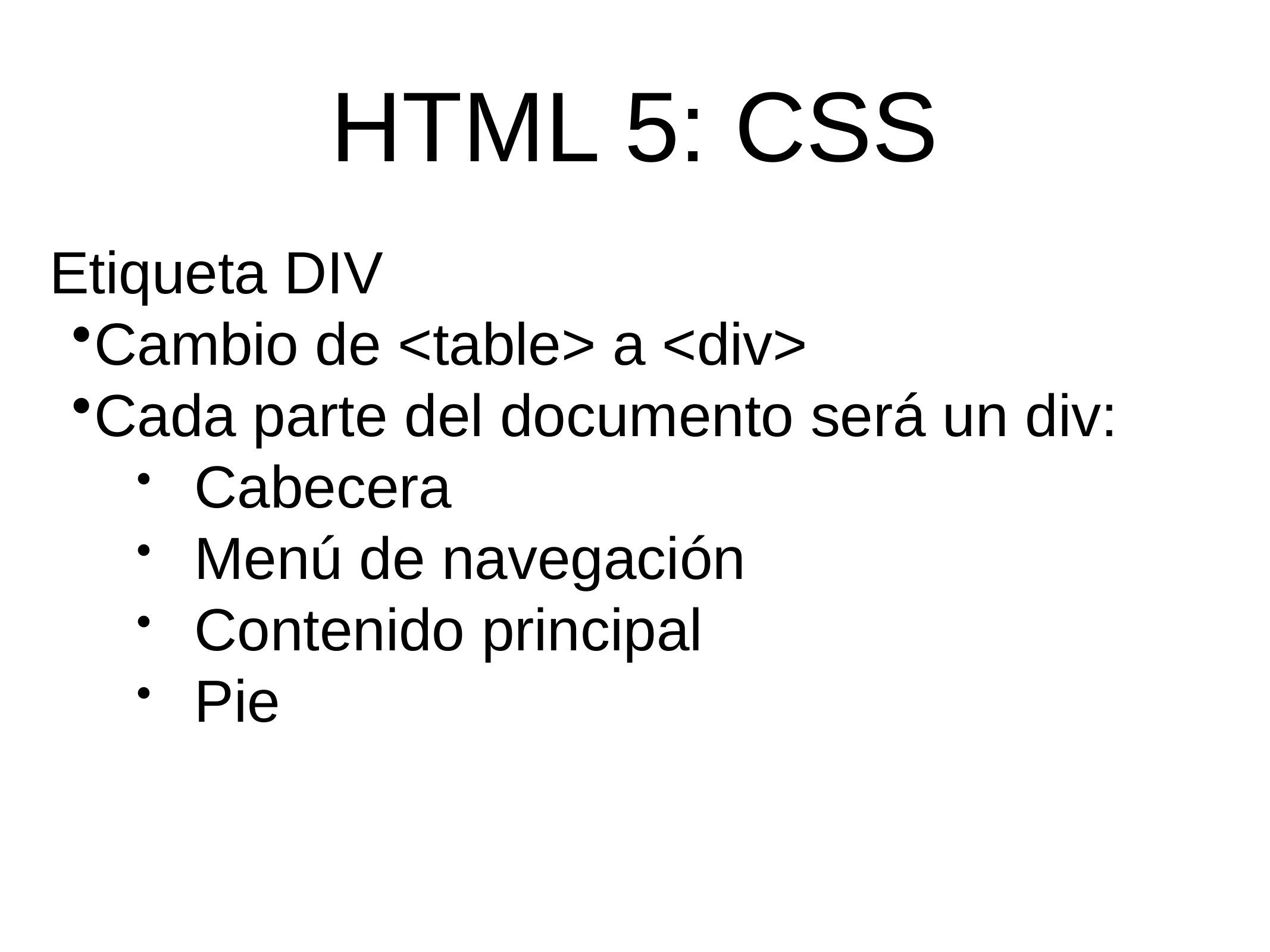

# HTML 5: CSS
Etiqueta DIV
Cambio de <table> a <div>
Cada parte del documento será un div:
Cabecera
Menú de navegación
Contenido principal
Pie